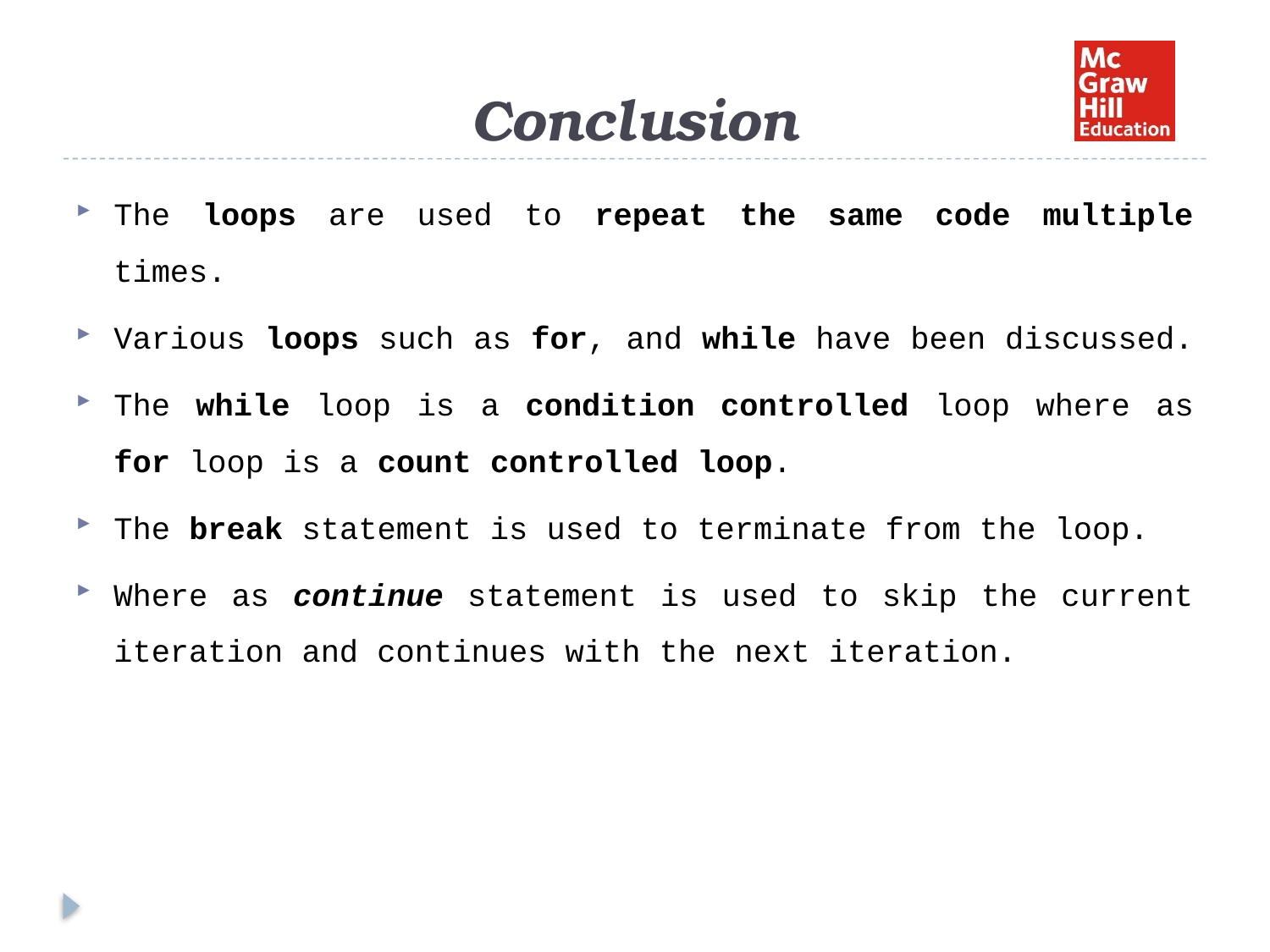

# Conclusion
The loops are used to repeat the same code multiple times.
Various loops such as for, and while have been discussed.
The while loop is a condition controlled loop where as for loop is a count controlled loop.
The break statement is used to terminate from the loop.
Where as continue statement is used to skip the current iteration and continues with the next iteration.